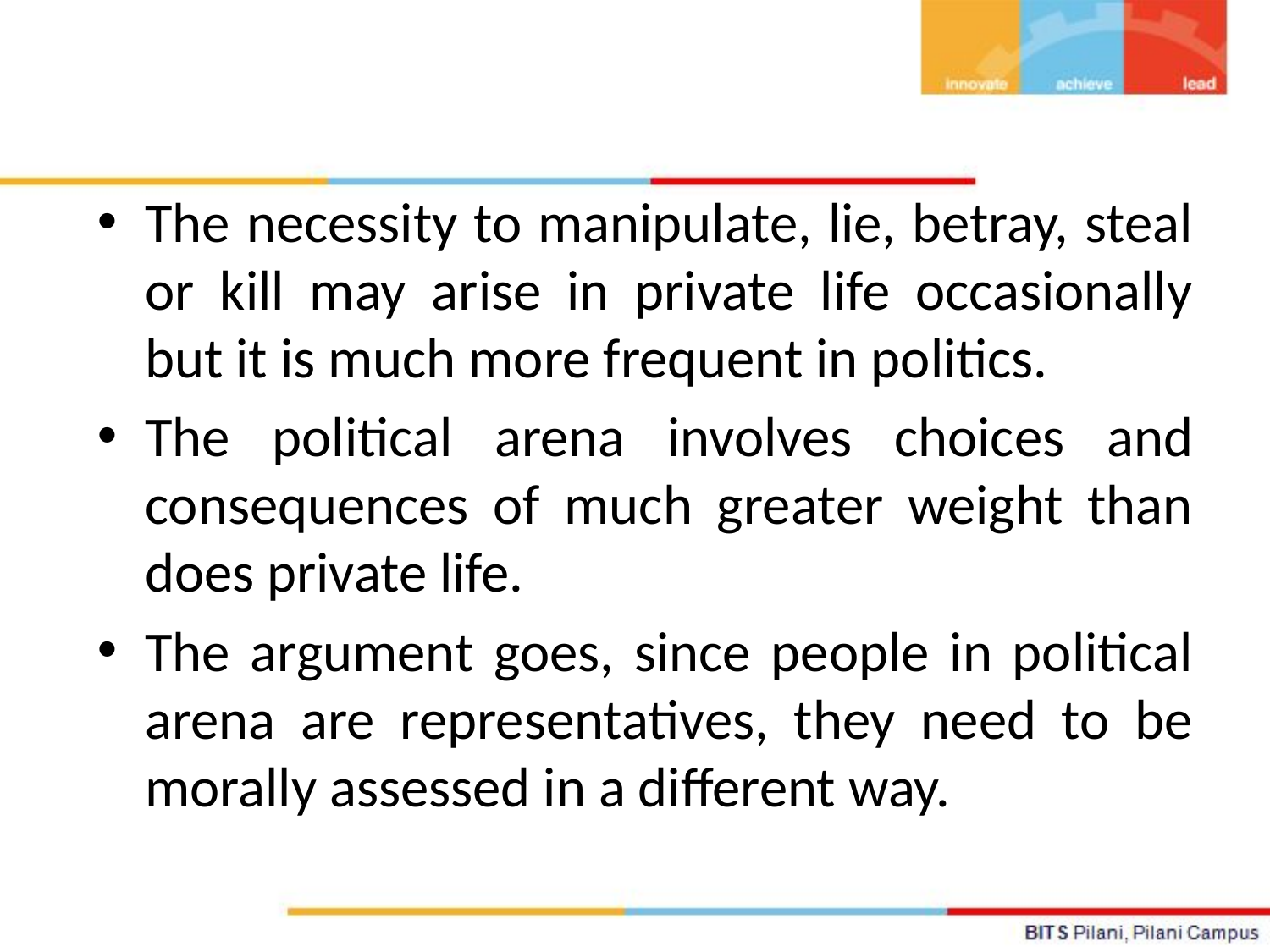

The necessity to manipulate, lie, betray, steal or kill may arise in private life occasionally but it is much more frequent in politics.
The political arena involves choices and consequences of much greater weight than does private life.
The argument goes, since people in political arena are representatives, they need to be morally assessed in a different way.